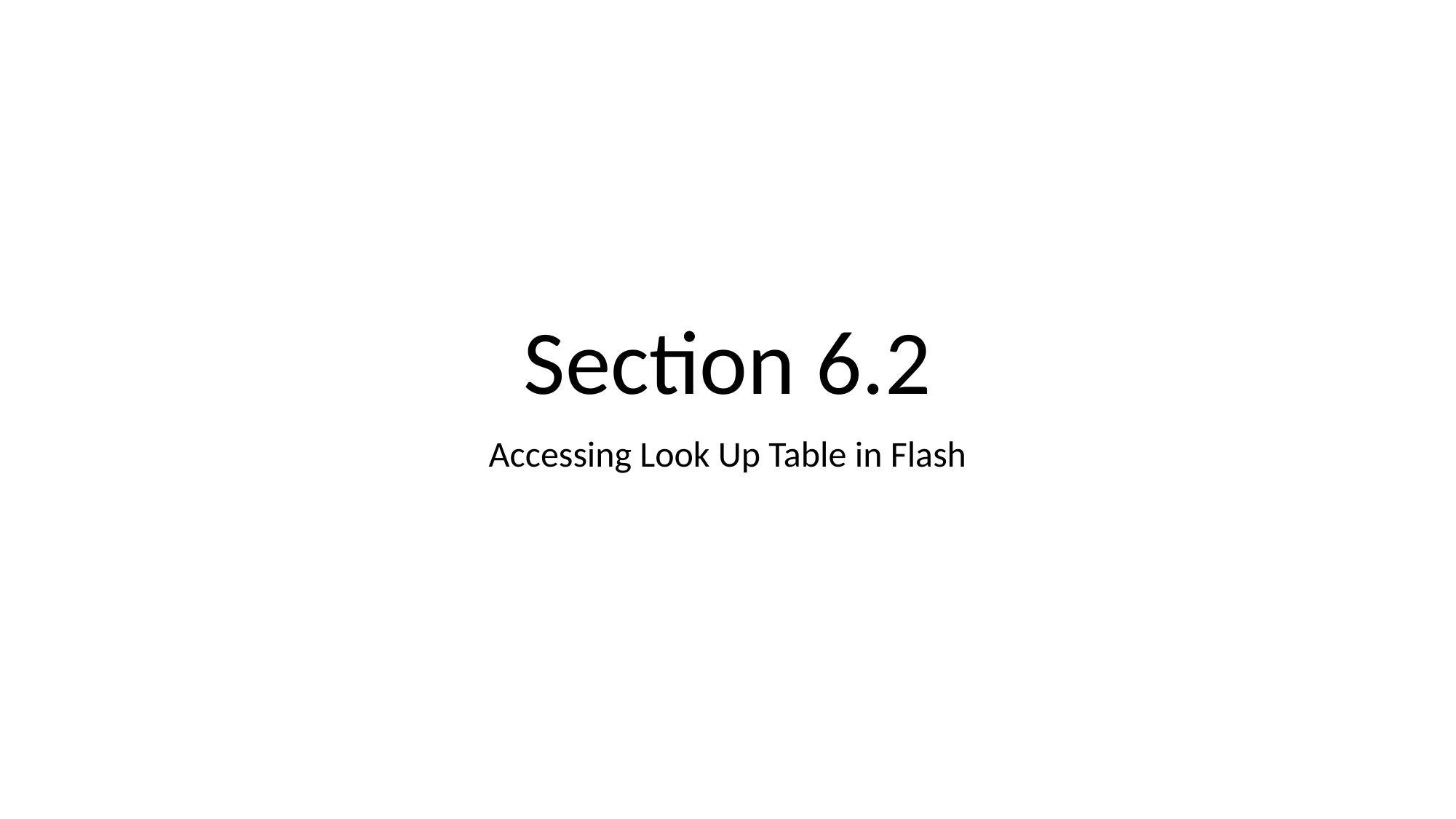

# Section 6.2
Accessing Look Up Table in Flash